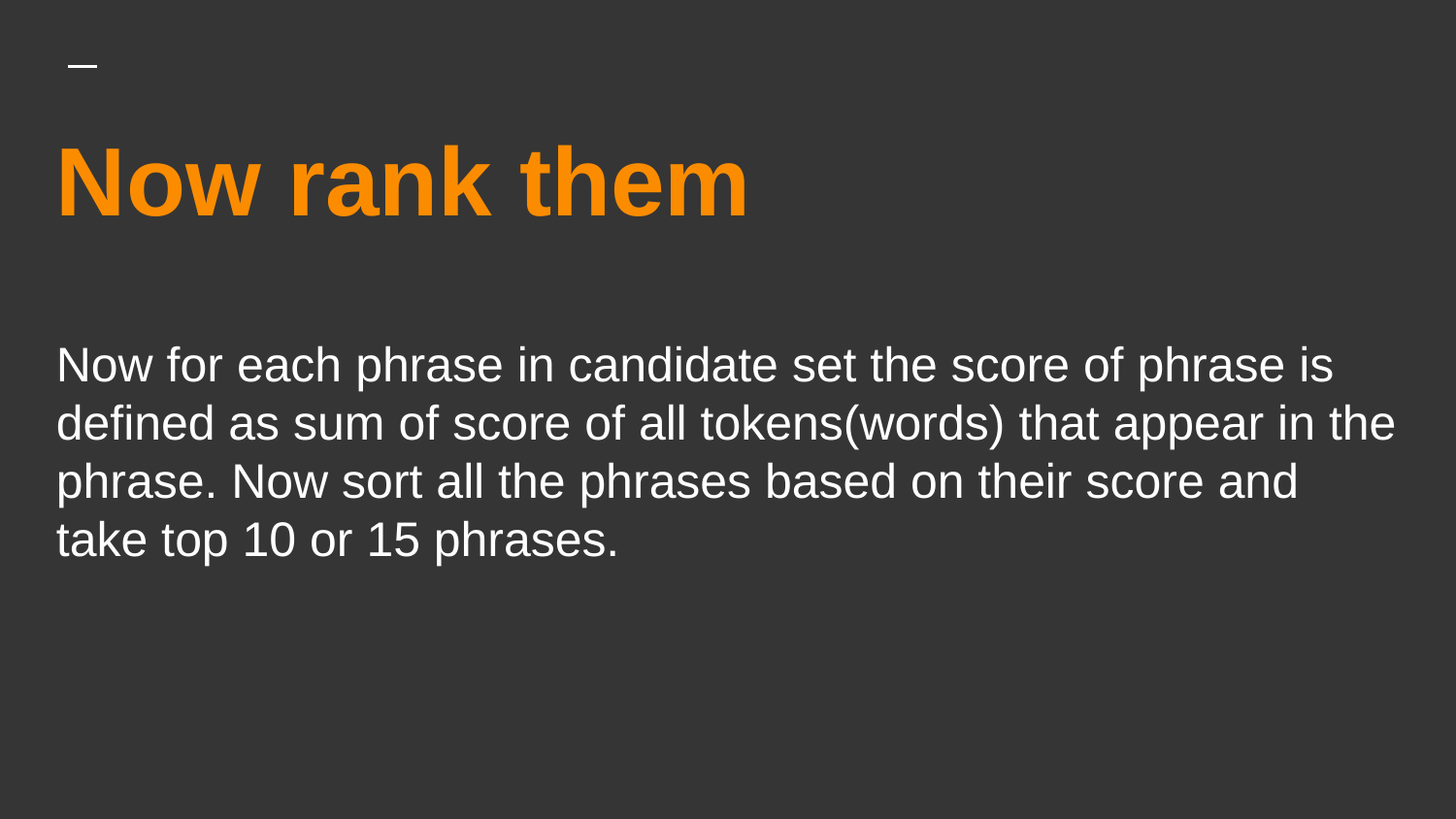

# Now rank them

Now for each phrase in candidate set the score of phrase is defined as sum of score of all tokens(words) that appear in the phrase. Now sort all the phrases based on their score and take top 10 or 15 phrases.